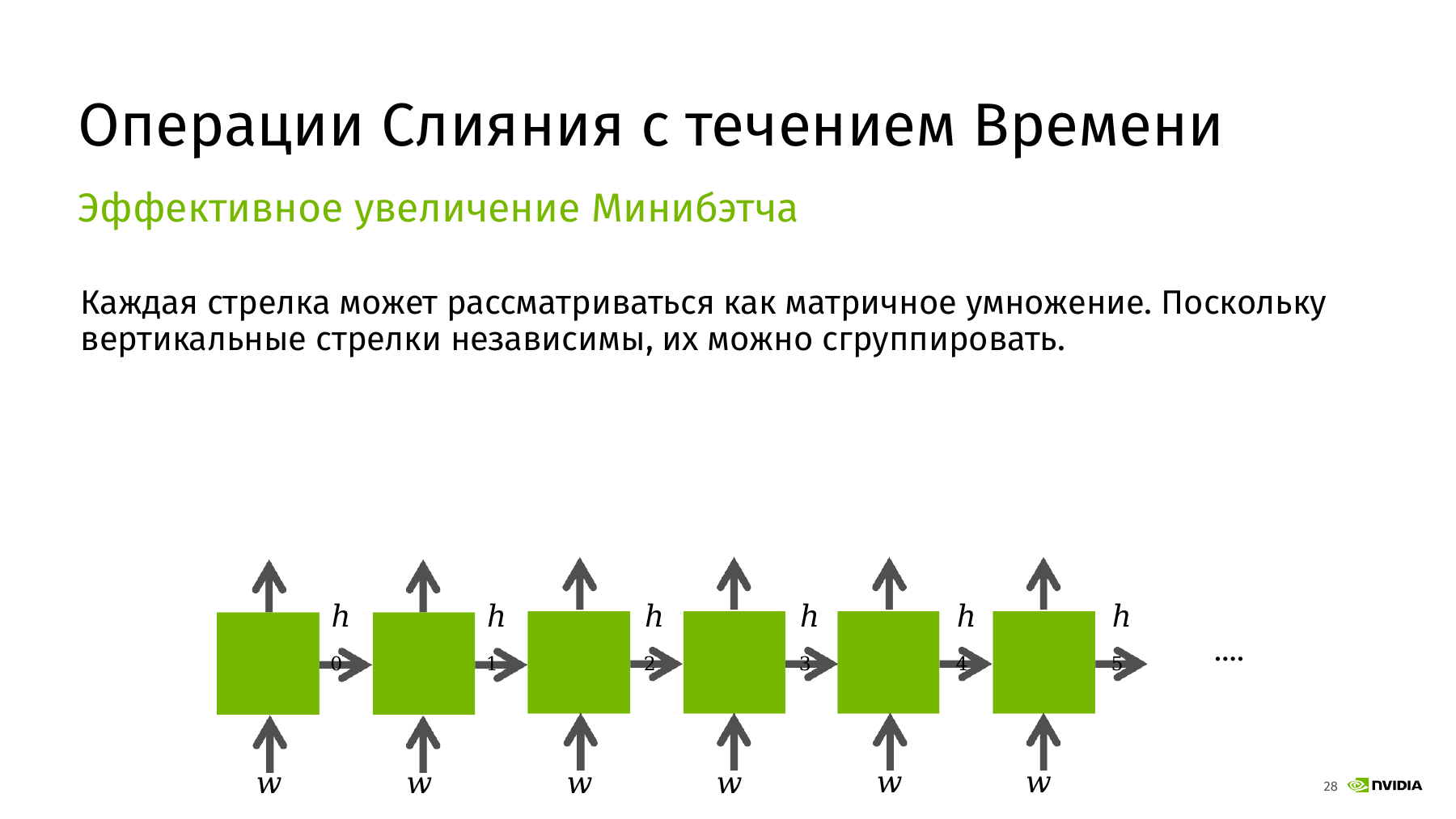

# Операции Слияния с течением Времени Эффективное увеличение Минибэтча
Каждая стрелка может рассматриваться как матричное умножение. Поскольку вертикальные стрелки независимы, их можно сгруппировать.

ℎ0
ℎ1
ℎ2
ℎ3
ℎ4
ℎ5
….
𝑤4
𝑤5
𝑤0
𝑤1
𝑤2
𝑤3
28